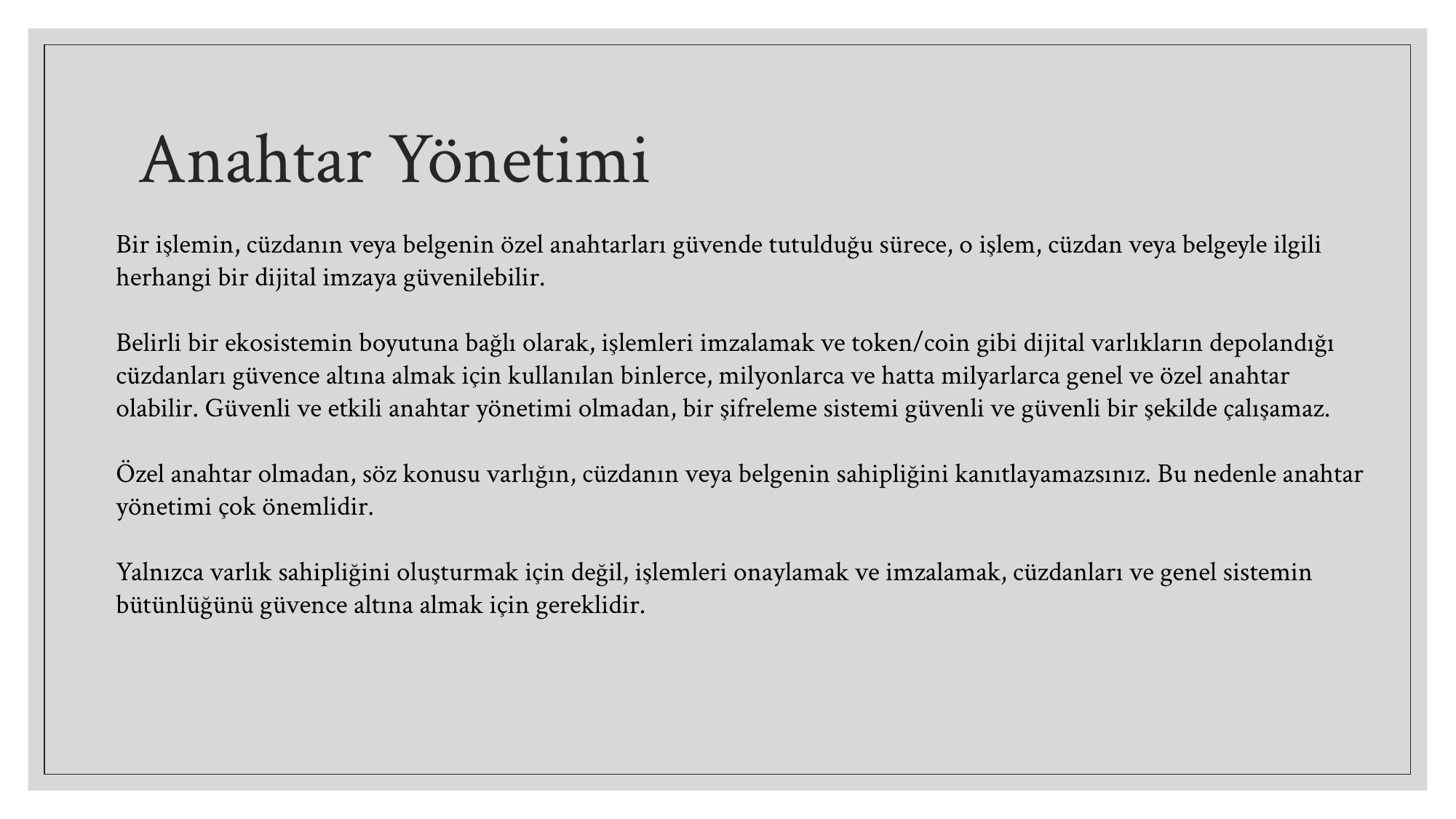

# Anahtar Yönetimi
Bir işlemin, cüzdanın veya belgenin özel anahtarları güvende tutulduğu sürece, o işlem, cüzdan veya belgeyle ilgili herhangi bir dijital imzaya güvenilebilir.

Belirli bir ekosistemin boyutuna bağlı olarak, işlemleri imzalamak ve token/coin gibi dijital varlıkların depolandığı cüzdanları güvence altına almak için kullanılan binlerce, milyonlarca ve hatta milyarlarca genel ve özel anahtar olabilir. Güvenli ve etkili anahtar yönetimi olmadan, bir şifreleme sistemi güvenli ve güvenli bir şekilde çalışamaz.

Özel anahtar olmadan, söz konusu varlığın, cüzdanın veya belgenin sahipliğini kanıtlayamazsınız. Bu nedenle anahtar yönetimi çok önemlidir.

Yalnızca varlık sahipliğini oluşturmak için değil, işlemleri onaylamak ve imzalamak, cüzdanları ve genel sistemin bütünlüğünü güvence altına almak için gereklidir.